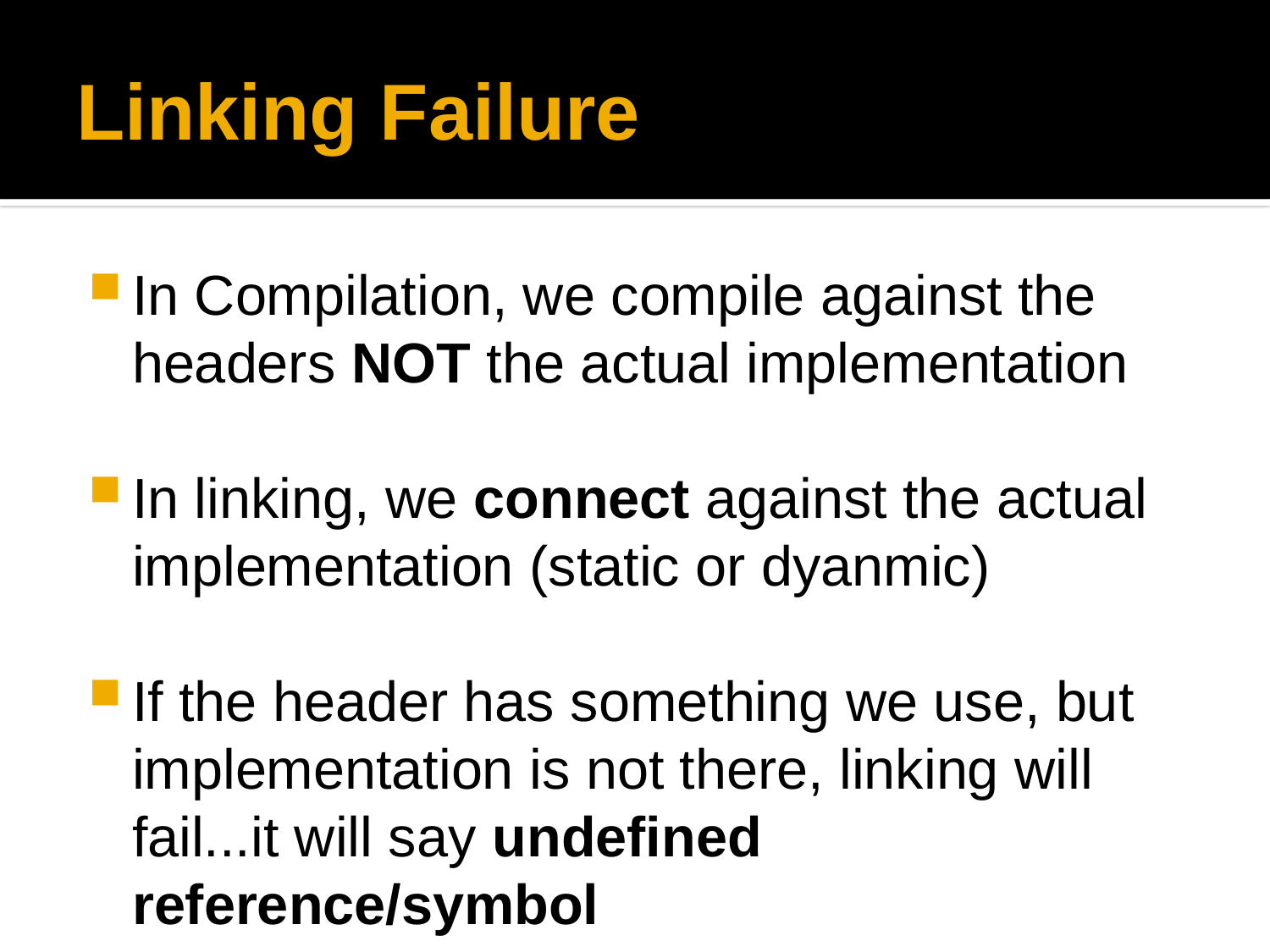

# Linking Failure
In Compilation, we compile against the headers NOT the actual implementation

In linking, we connect against the actual implementation (static or dyanmic)

If the header has something we use, but implementation is not there, linking will fail...it will say undefined reference/symbol